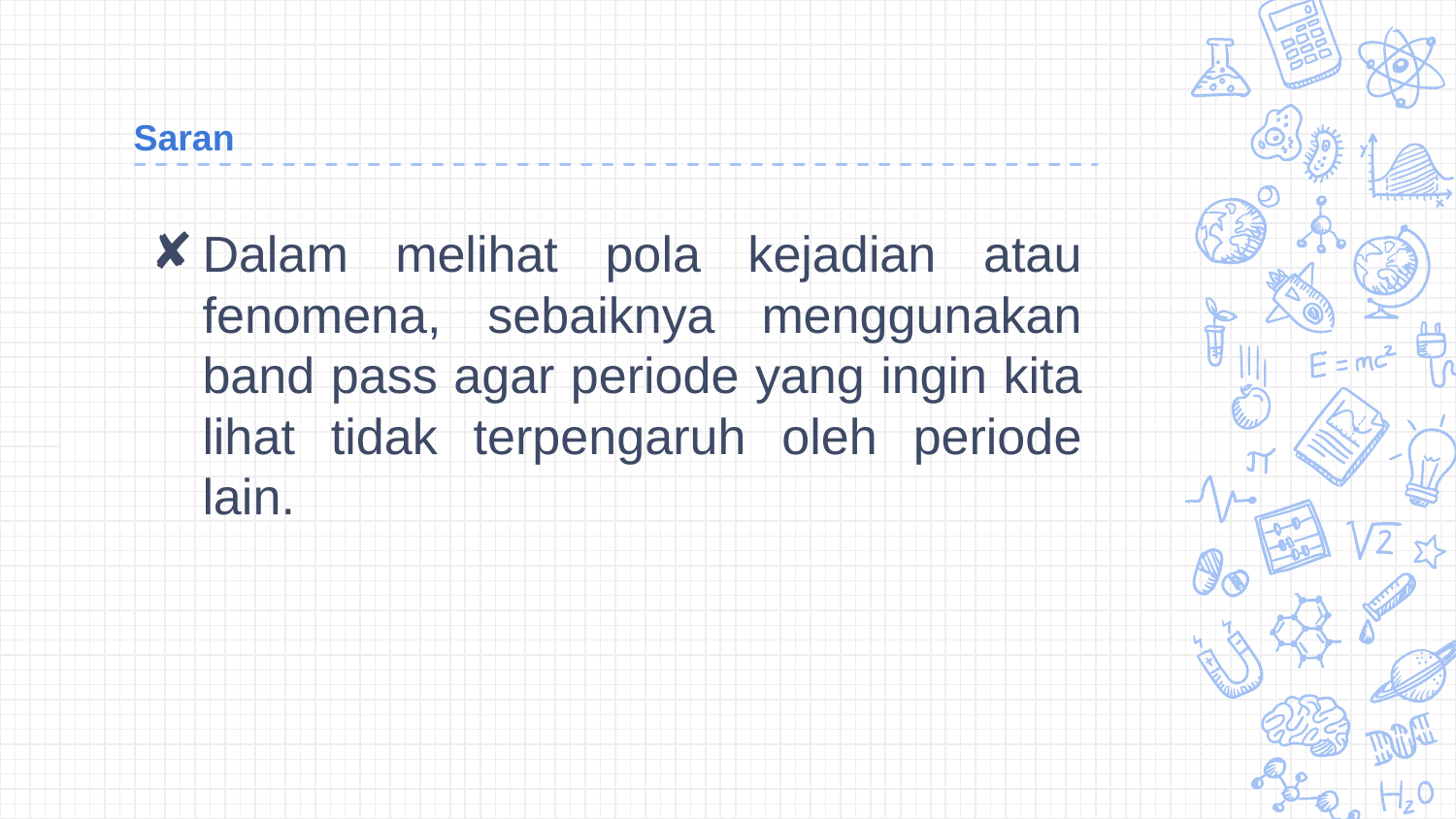

# Saran
Dalam melihat pola kejadian atau fenomena, sebaiknya menggunakan band pass agar periode yang ingin kita lihat tidak terpengaruh oleh periode lain.